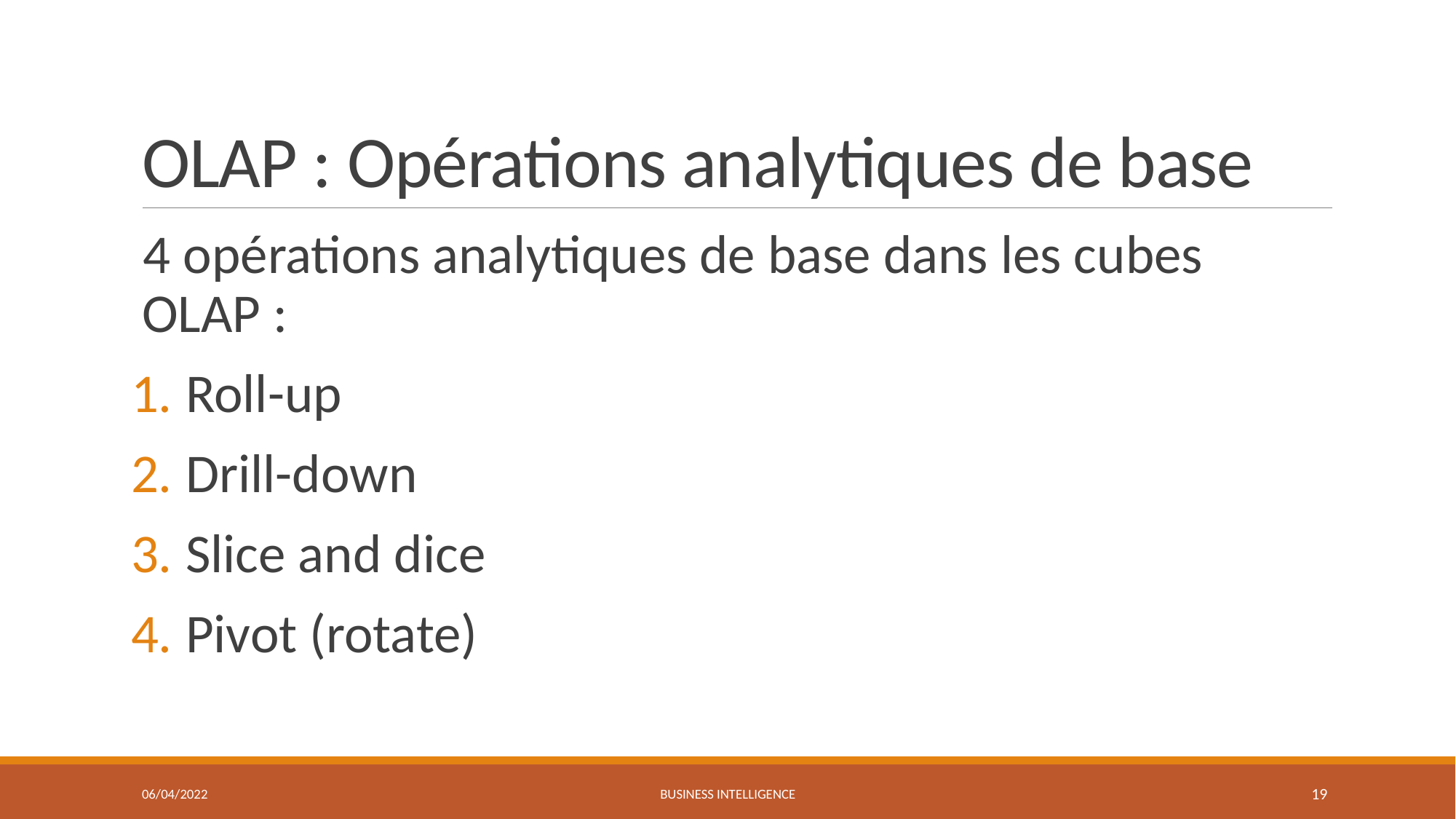

# OLAP : Opérations analytiques de base
4 opérations analytiques de base dans les cubes OLAP :
Roll-up
Drill-down
Slice and dice
Pivot (rotate)

06/04/2022
Business Intelligence
19